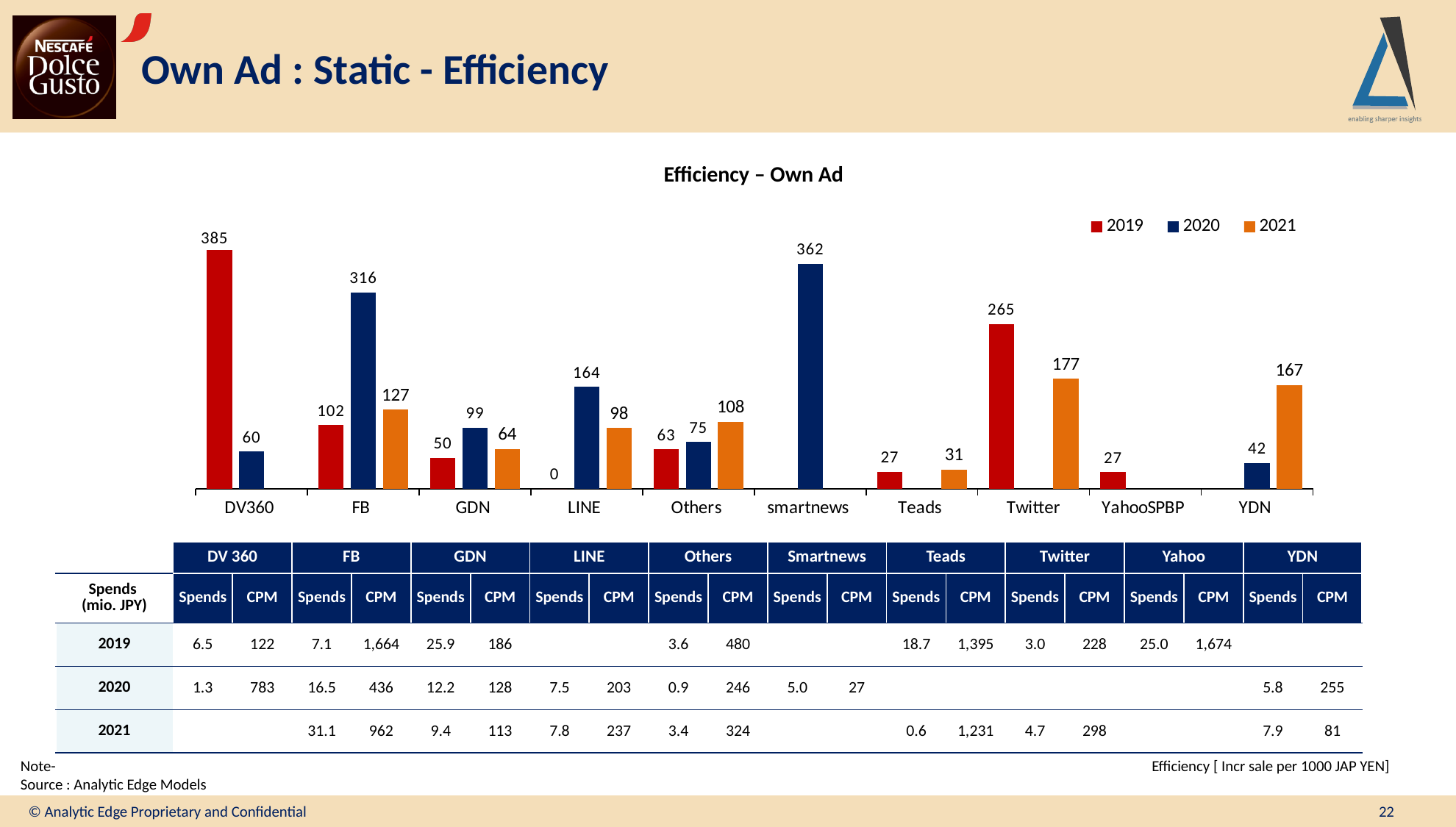

# Own Ad : Static - Efficiency
Efficiency – Own Ad

### Chart

| Category | 2019 | 2020 | 2021 |
|---|---|---|---|
| DV360  | 384.93981021944995 | 59.823686380943016 | None |
| FB  | 102.40993665637883 | 316.4844545909185 | 127.37134516849133 |
| GDN  | 49.73365054005353 | 98.69927833971865 | 63.90082051160399 |
| LINE  | 0.0 | 164.04499518194675 | 97.81275448285226 |
| Others  | 63.452999083318005 | 75.33020843495326 | 107.96444041170395 |
| smartnews  | None | 362.31448056253186 | None |
| Teads  | 27.34133438374293 | None | 30.992471082406666 |
| Twitter | 264.83743050946725 | None | 177.04017392492426 |
| YahooSPBP  | 27.09662081378 | None | None |
| YDN  | None | 41.60261148327751 | 167.1705152679084 |
|  | DV 360 |  | FB |  | GDN |  | LINE |  | Others |  | Smartnews |  | Teads |  | Twitter |  | Yahoo |  | YDN |  |
| --- | --- | --- | --- | --- | --- | --- | --- | --- | --- | --- | --- | --- | --- | --- | --- | --- | --- | --- | --- | --- |
| Spends (mio. JPY) | Spends | CPM | Spends | CPM | Spends | CPM | Spends | CPM | Spends | CPM | Spends | CPM | Spends | CPM | Spends | CPM | Spends | CPM | Spends | CPM |
| 2019 | 6.5 | 122 | 7.1 | 1,664 | 25.9 | 186 |  |  | 3.6 | 480 |  |  | 18.7 | 1,395 | 3.0 | 228 | 25.0 | 1,674 |  |  |
| 2020 | 1.3 | 783 | 16.5 | 436 | 12.2 | 128 | 7.5 | 203 | 0.9 | 246 | 5.0 | 27 |  |  |  |  |  |  | 5.8 | 255 |
| 2021 |  |  | 31.1 | 962 | 9.4 | 113 | 7.8 | 237 | 3.4 | 324 |  |  | 0.6 | 1,231 | 4.7 | 298 |  |  | 7.9 | 81 |
Note-
Source : Analytic Edge Models
Efficiency [ Incr sale per 1000 JAP YEN]
© Analytic Edge Proprietary and Confidential
22